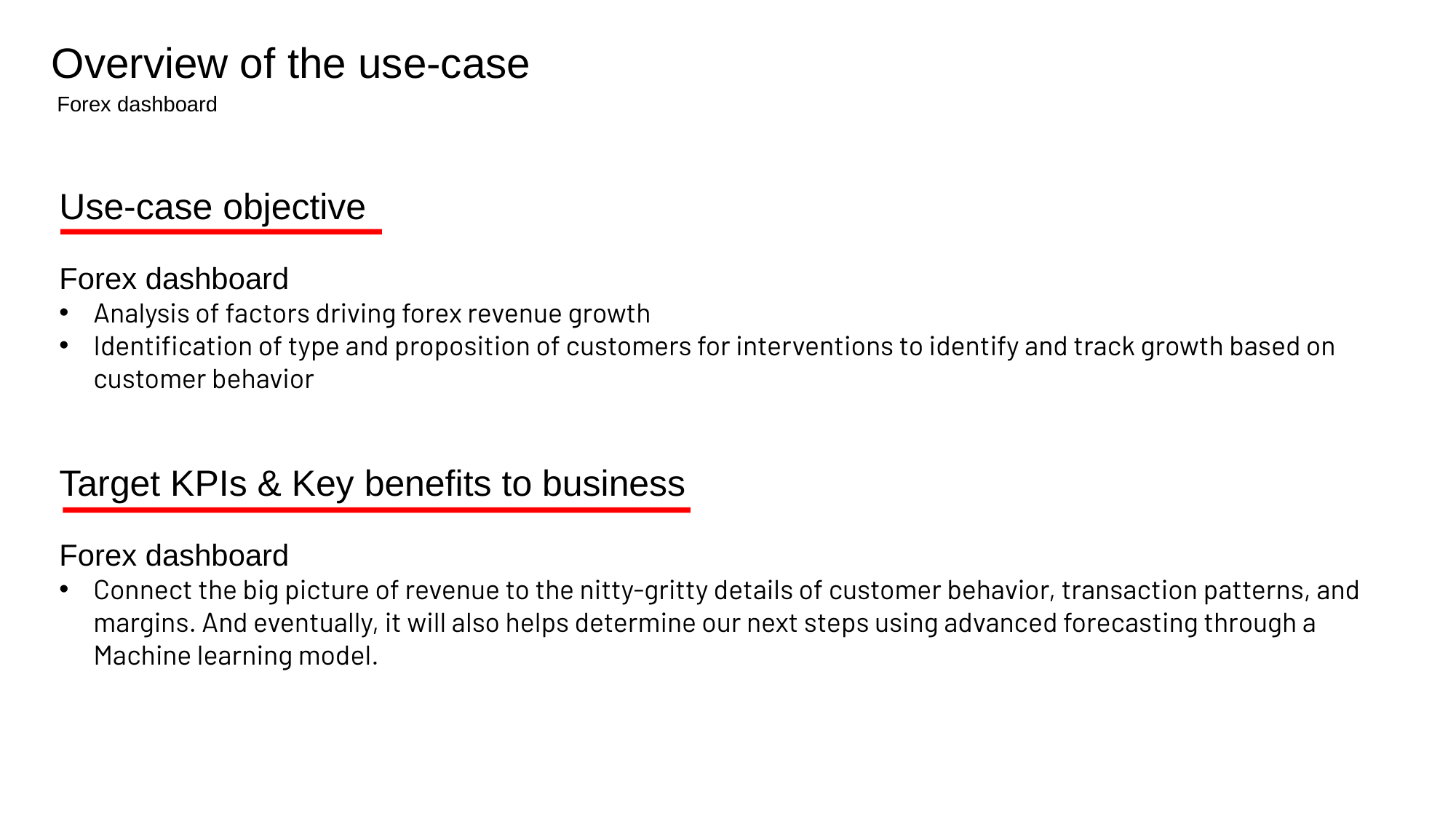

Overview of the use-case
Forex dashboard
Use-case objective

Forex dashboard
Analysis of factors driving forex revenue growth
Identification of type and proposition of customers for interventions to identify and track growth based on customer behavior

Target KPIs & Key benefits to business

Forex dashboard
Connect the big picture of revenue to the nitty-gritty details of customer behavior, transaction patterns, and margins. And eventually, it will also helps determine our next steps using advanced forecasting through a Machine learning model.